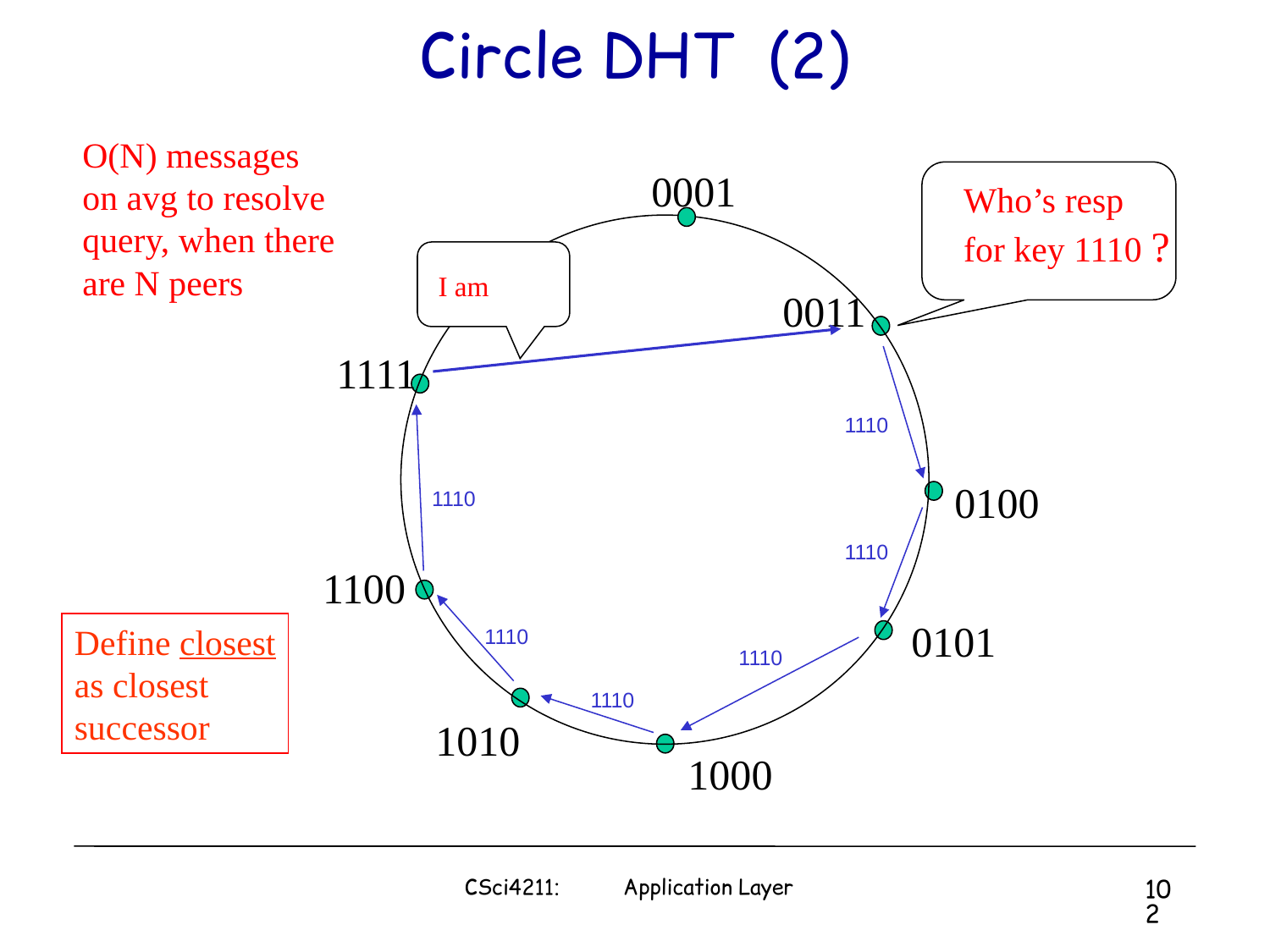

# Circle DHT  (2)
O(N) messages
on avg to resolve
query, when there
are N peers
0001

Who’s resp
for key 1110 ?

I am
0011

1111

1110
0100
1110

1110
1100

0101
1110

1110
1110

1010

1000
Define closest
as closest
successor
CSci4211:          Application Layer
102